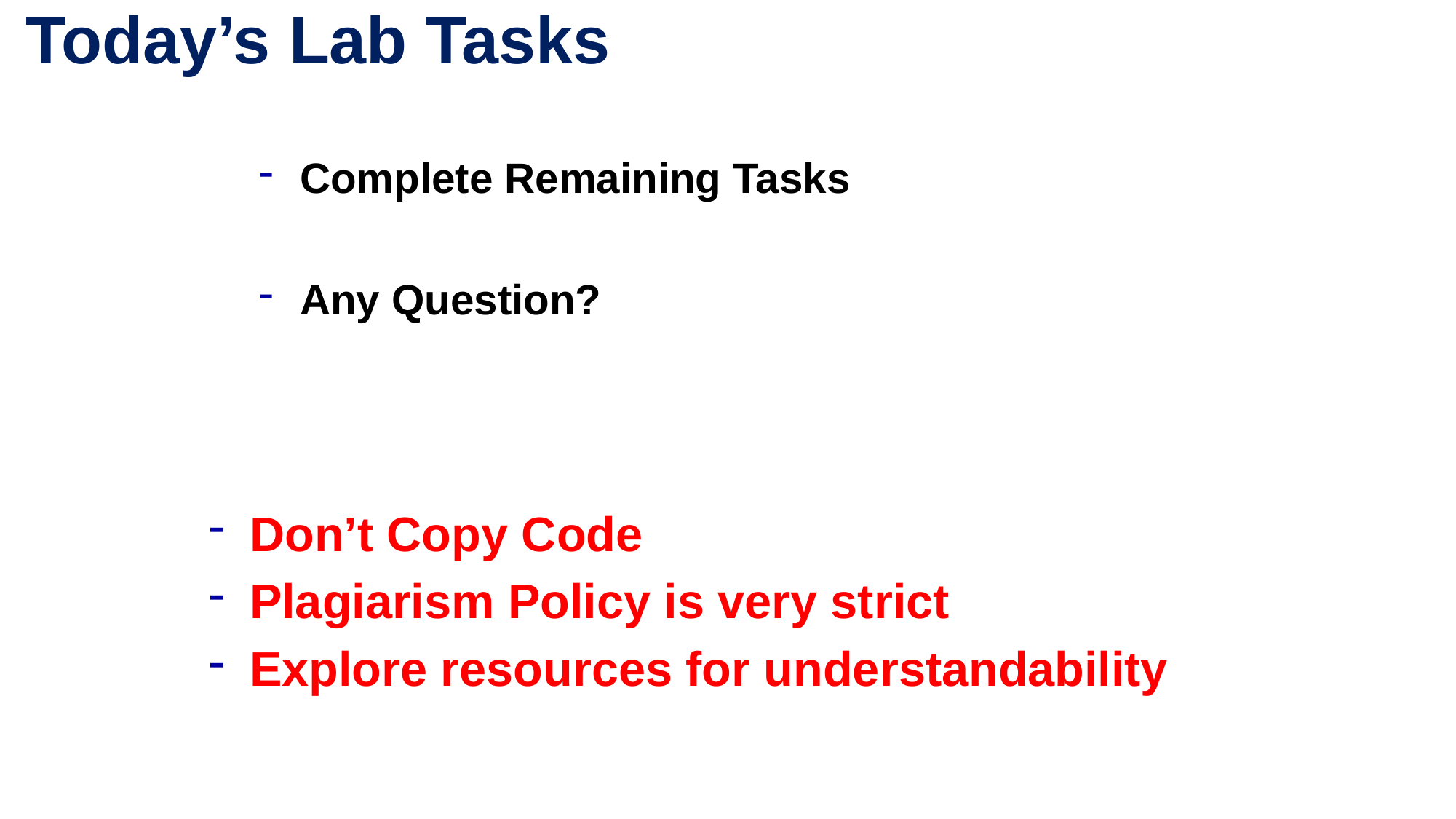

# Today’s Lab Tasks
Complete Remaining Tasks

Any Question?

Don’t Copy Code
Plagiarism Policy is very strict
Explore resources for understandability